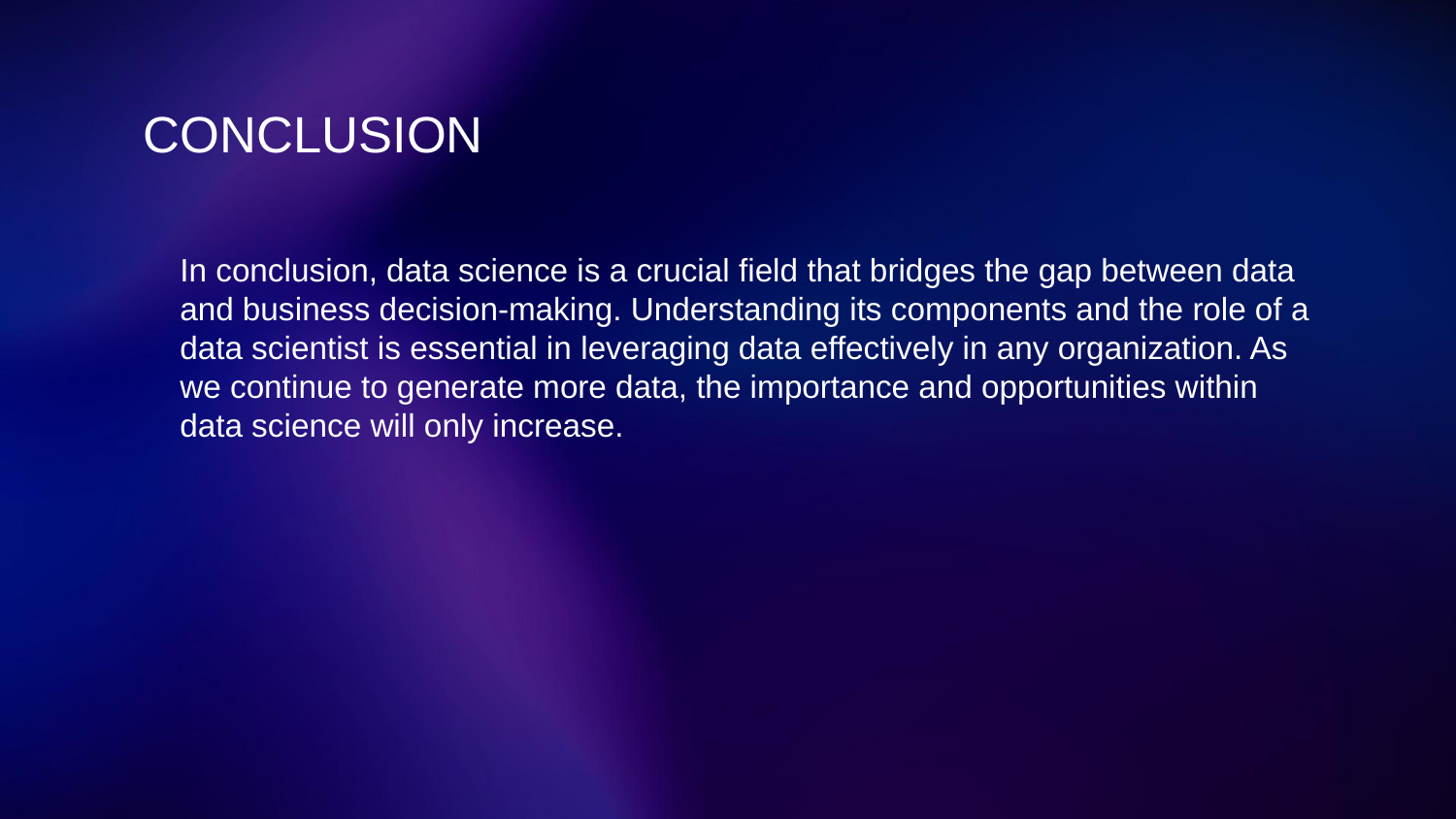

# CONCLUSION
In conclusion, data science is a crucial field that bridges the gap between data and business decision-making. Understanding its components and the role of a data scientist is essential in leveraging data effectively in any organization. As we continue to generate more data, the importance and opportunities within data science will only increase.